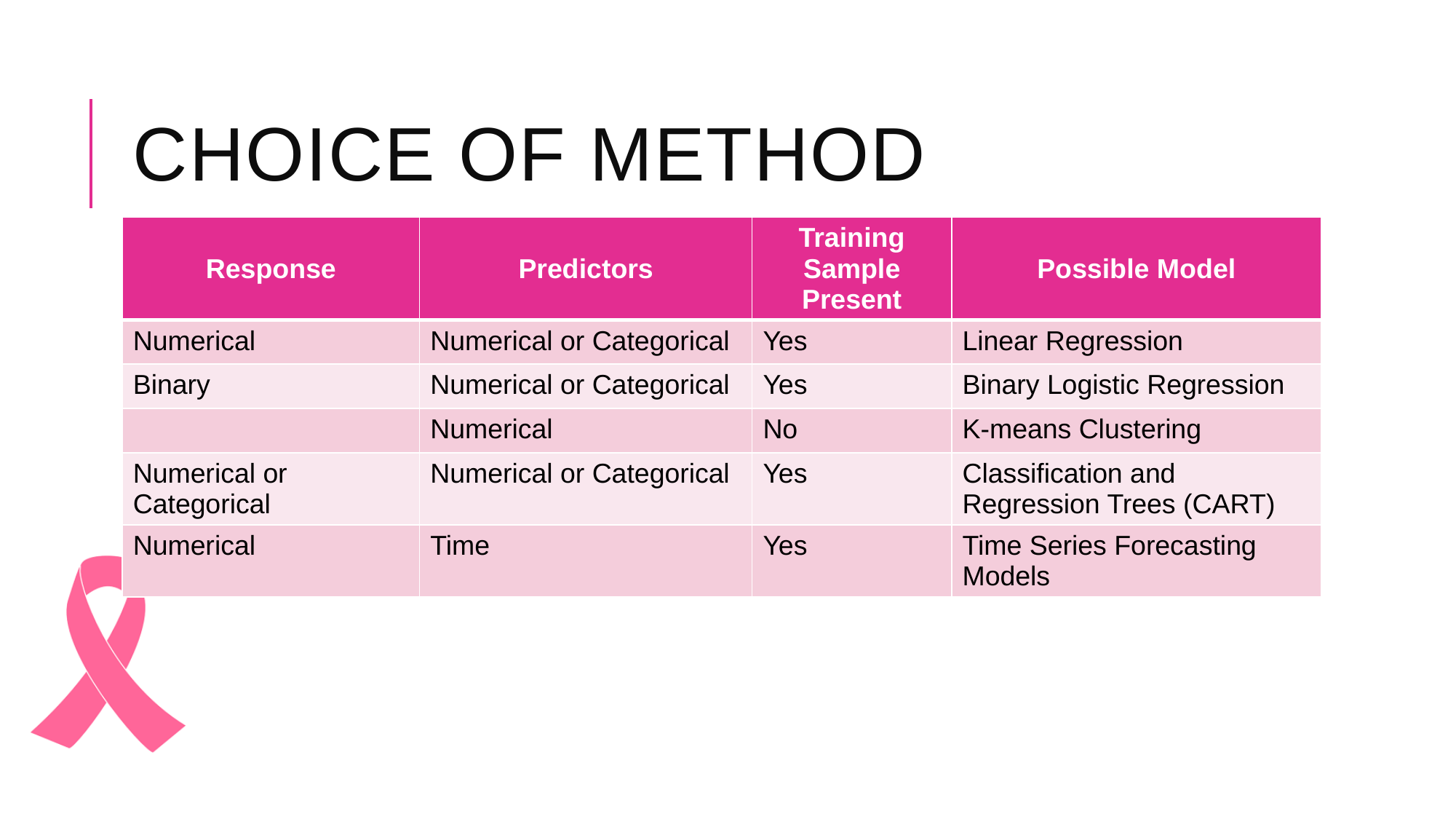

# Choice of method
| Response | Predictors | Training Sample Present | Possible Model |
| --- | --- | --- | --- |
| Numerical | Numerical or Categorical | Yes | Linear Regression |
| Binary | Numerical or Categorical | Yes | Binary Logistic Regression |
|  | Numerical | No | K-means Clustering |
| Numerical or Categorical | Numerical or Categorical | Yes | Classification and Regression Trees (CART) |
| Numerical | Time | Yes | Time Series Forecasting Models |